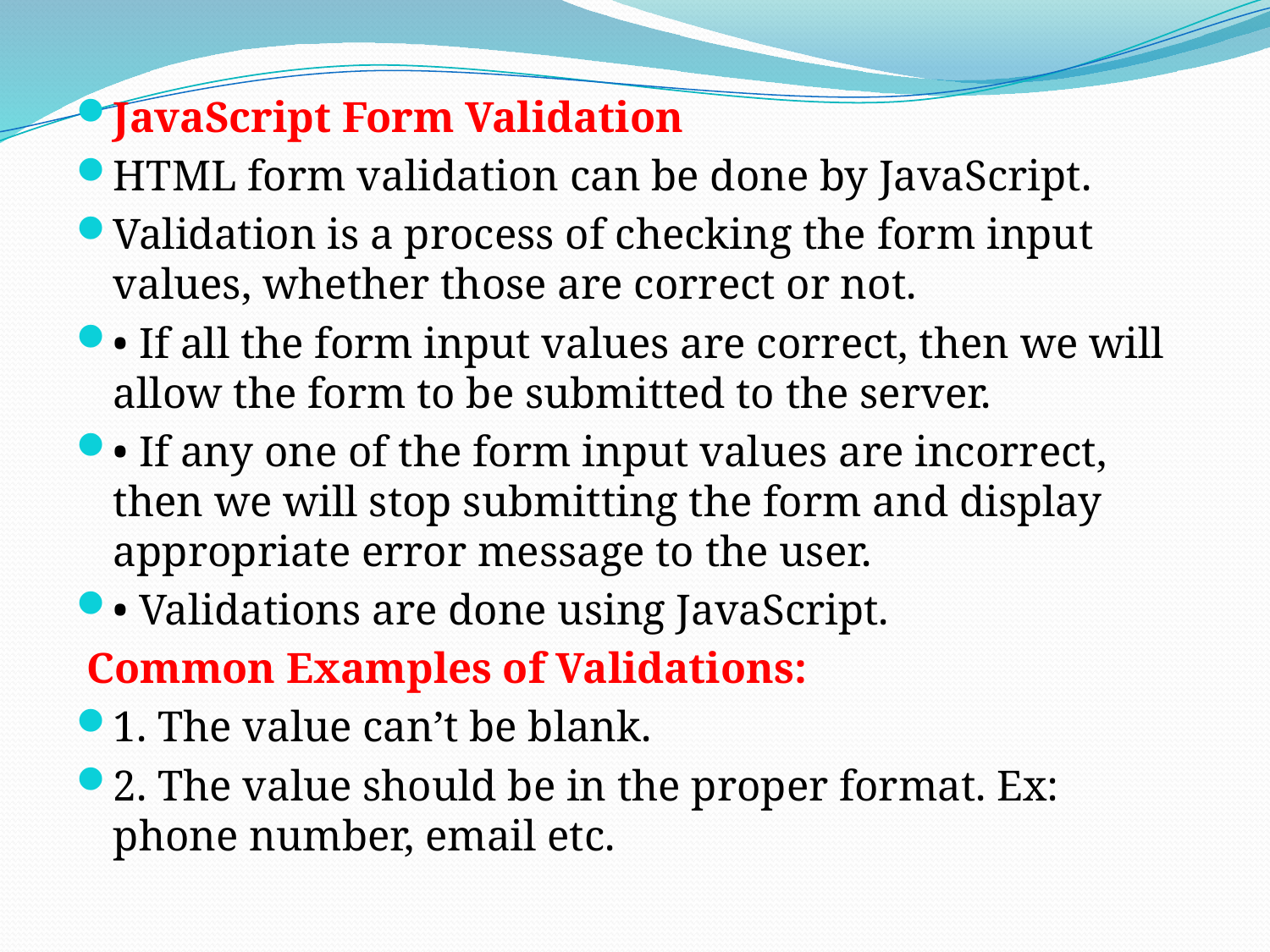

JavaScript Form Validation
HTML form validation can be done by JavaScript.
Validation is a process of checking the form input values, whether those are correct or not.
• If all the form input values are correct, then we will allow the form to be submitted to the server.
• If any one of the form input values are incorrect, then we will stop submitting the form and display appropriate error message to the user.
• Validations are done using JavaScript.
 Common Examples of Validations:
1. The value can’t be blank.
2. The value should be in the proper format. Ex: phone number, email etc.